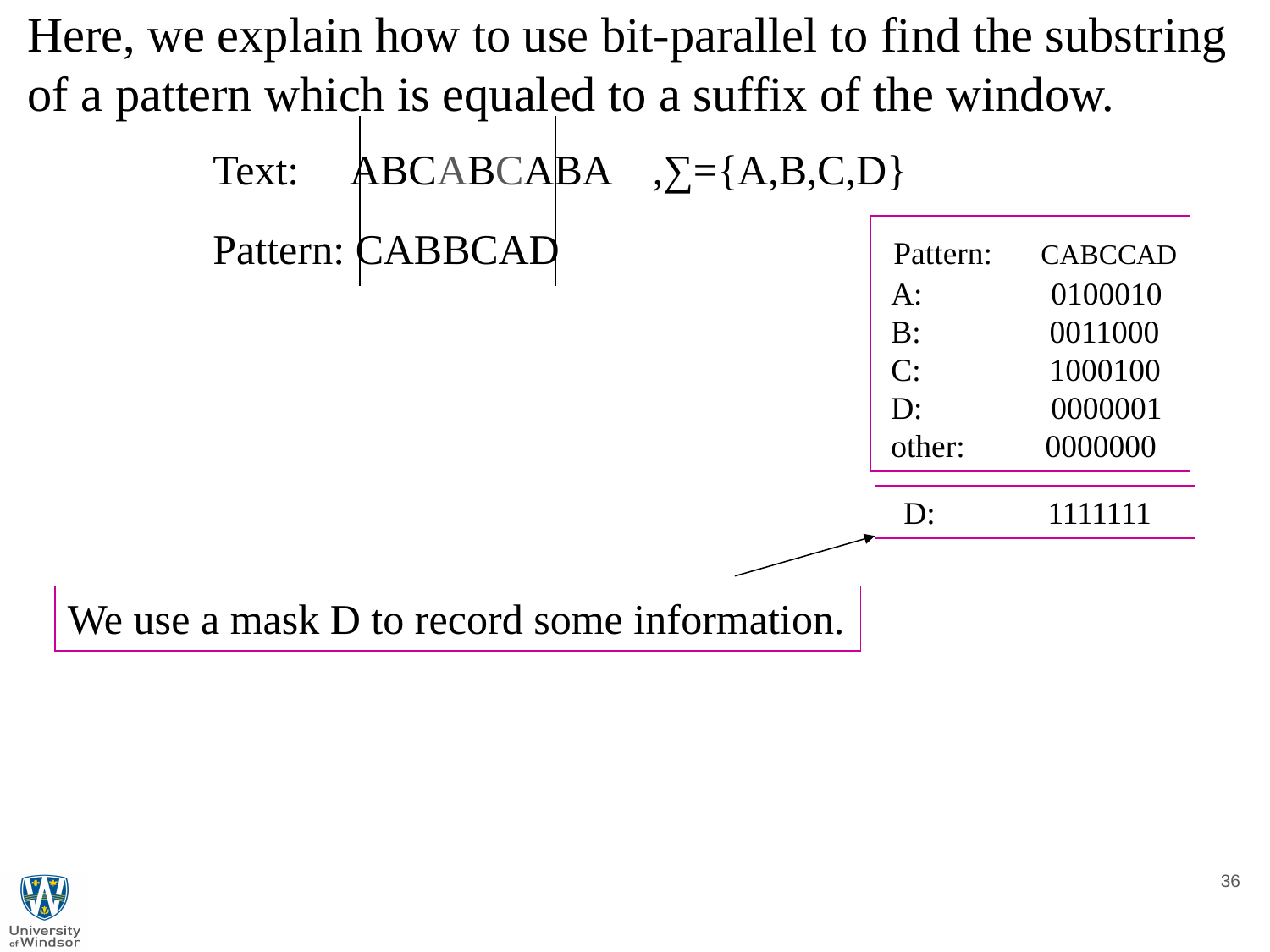

Here, we explain how to use bit-parallel to find the substring
of a pattern which is equaled to a suffix of the window.
Text:     ABCABCABA
,∑={A,B,C,D}
 Pattern: CABBCAD
 Pattern:      CABCCAD
 A:                0100010
 B:                0011000
 C:                1000100
 D:                0000001
 other:          0000000
  D:              1111111
We use a mask D to record some information.
36